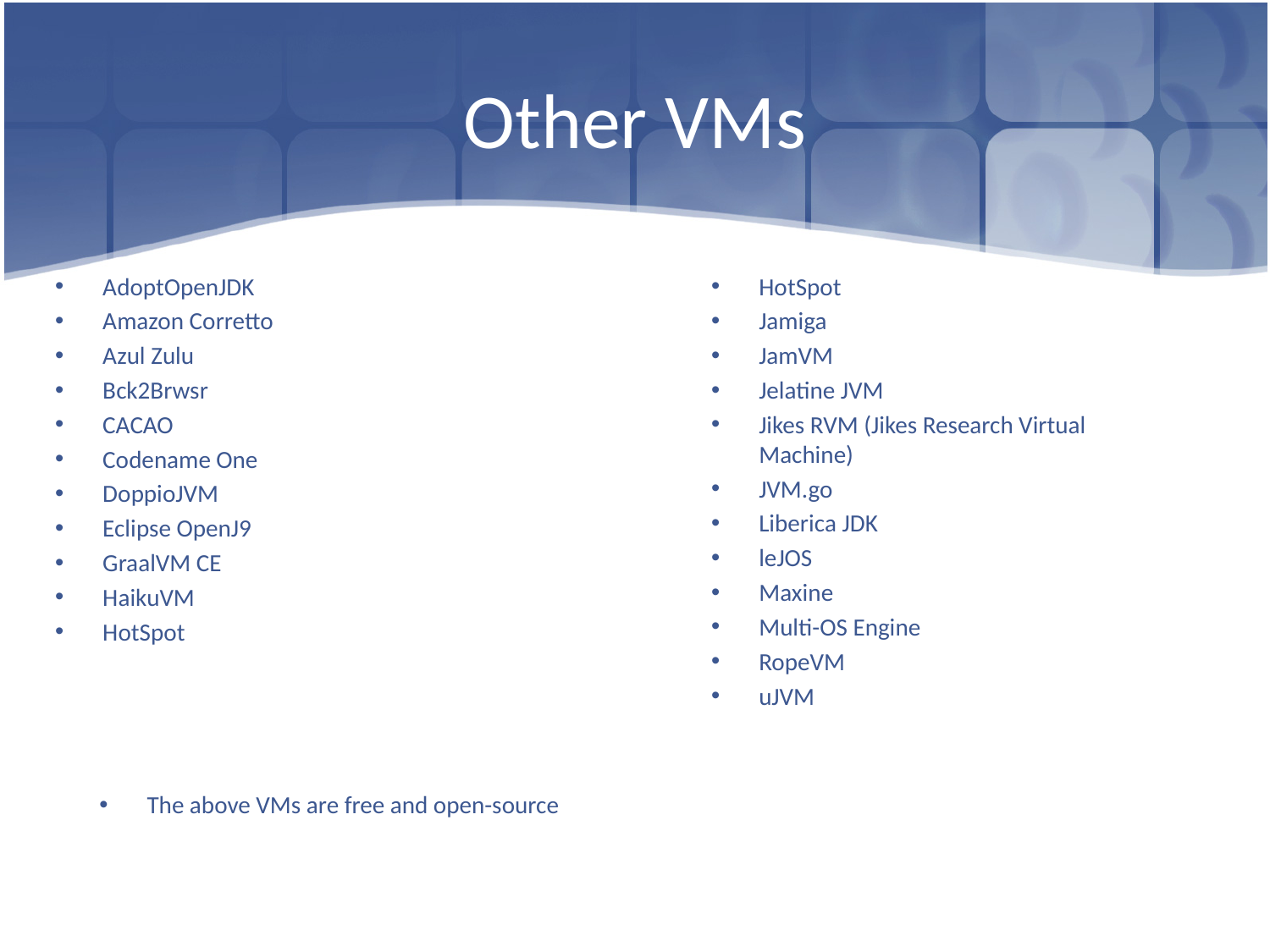

# Other VMs
AdoptOpenJDK
Amazon Corretto
Azul Zulu
Bck2Brwsr
CACAO
Codename One
DoppioJVM
Eclipse OpenJ9
GraalVM CE
HaikuVM
HotSpot
HotSpot
Jamiga
JamVM
Jelatine JVM
Jikes RVM (Jikes Research Virtual Machine)
JVM.go
Liberica JDK
leJOS
Maxine
Multi-OS Engine
RopeVM
uJVM
The above VMs are free and open-source